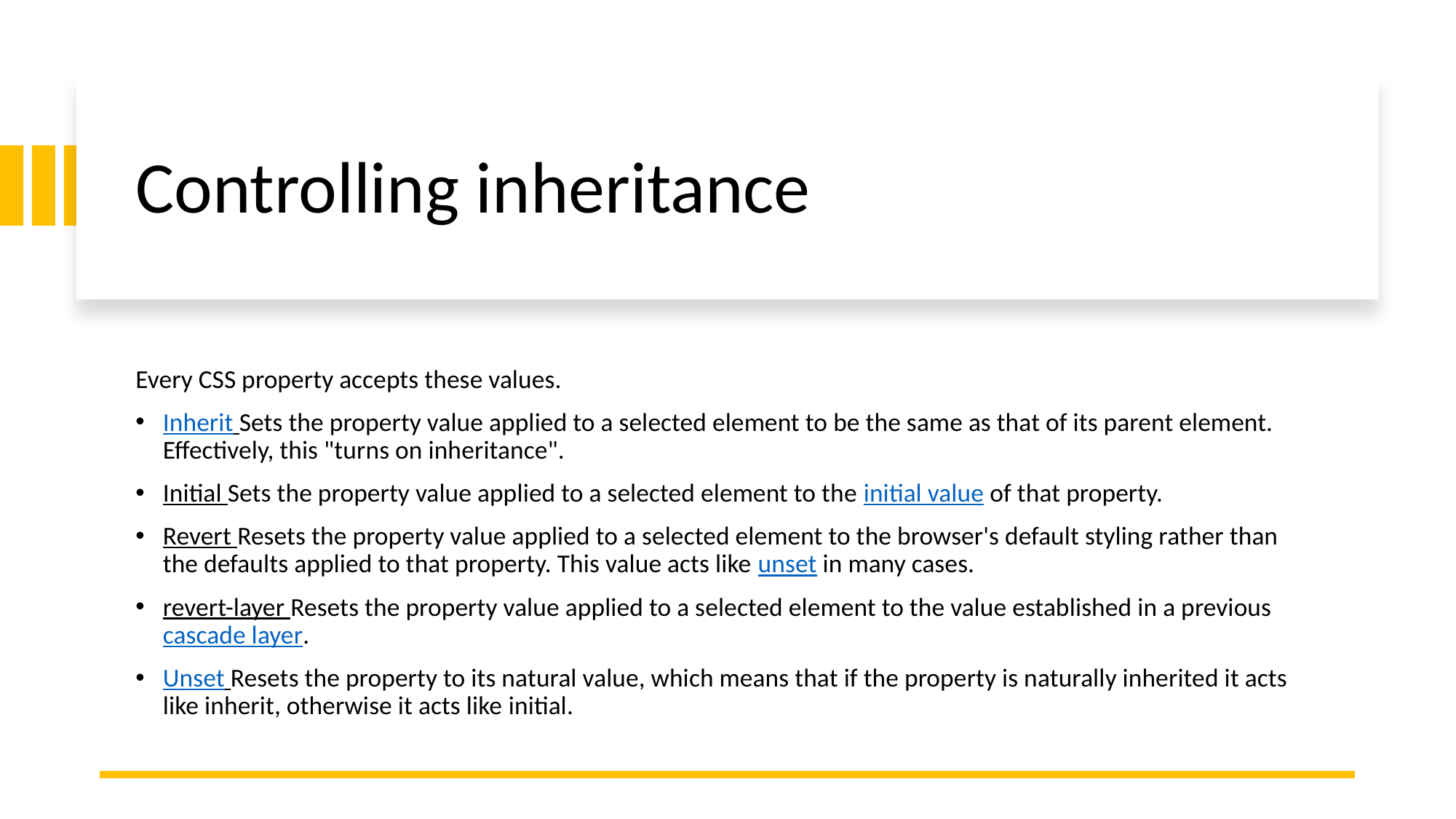

# Controlling inheritance

Every CSS property accepts these values.
Inherit Sets the property value applied to a selected element to be the same as that of its parent element. Effectively, this "turns on inheritance".
Initial Sets the property value applied to a selected element to the initial value of that property.
Revert Resets the property value applied to a selected element to the browser's default styling rather than the defaults applied to that property. This value acts like unset in many cases.
revert-layer Resets the property value applied to a selected element to the value established in a previous cascade layer.
Unset Resets the property to its natural value, which means that if the property is naturally inherited it acts like inherit, otherwise it acts like initial.